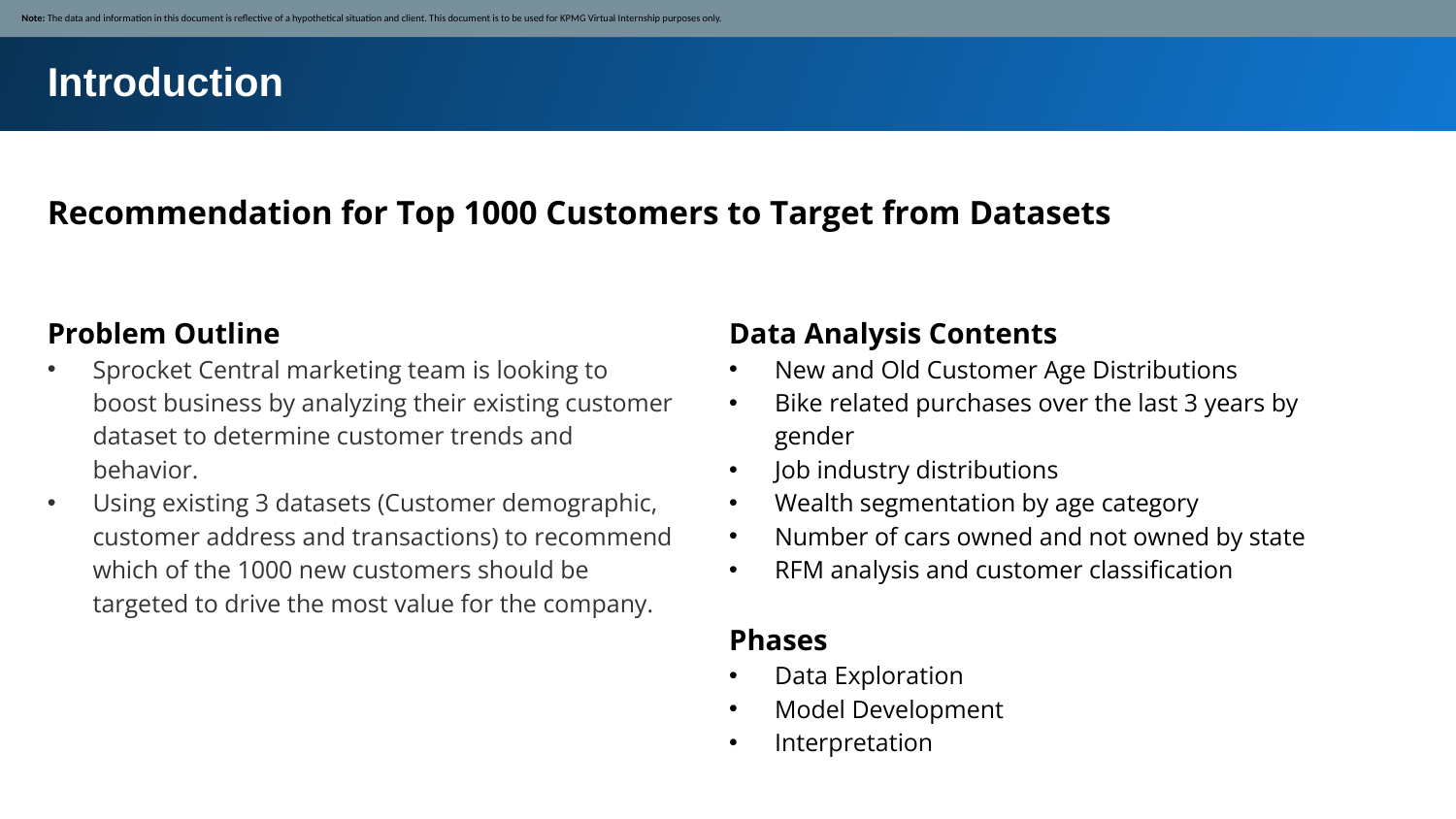

Note: The data and information in this document is reflective of a hypothetical situation and client. This document is to be used for KPMG Virtual Internship purposes only.
Introduction
Recommendation for Top 1000 Customers to Target from Datasets
Problem Outline
Sprocket Central marketing team is looking to boost business by analyzing their existing customer dataset to determine customer trends and behavior.
Using existing 3 datasets (Customer demographic, customer address and transactions) to recommend which of the 1000 new customers should be targeted to drive the most value for the company.
Data Analysis Contents
New and Old Customer Age Distributions
Bike related purchases over the last 3 years by gender
Job industry distributions
Wealth segmentation by age category
Number of cars owned and not owned by state
RFM analysis and customer classification
Phases
Data Exploration
Model Development
Interpretation